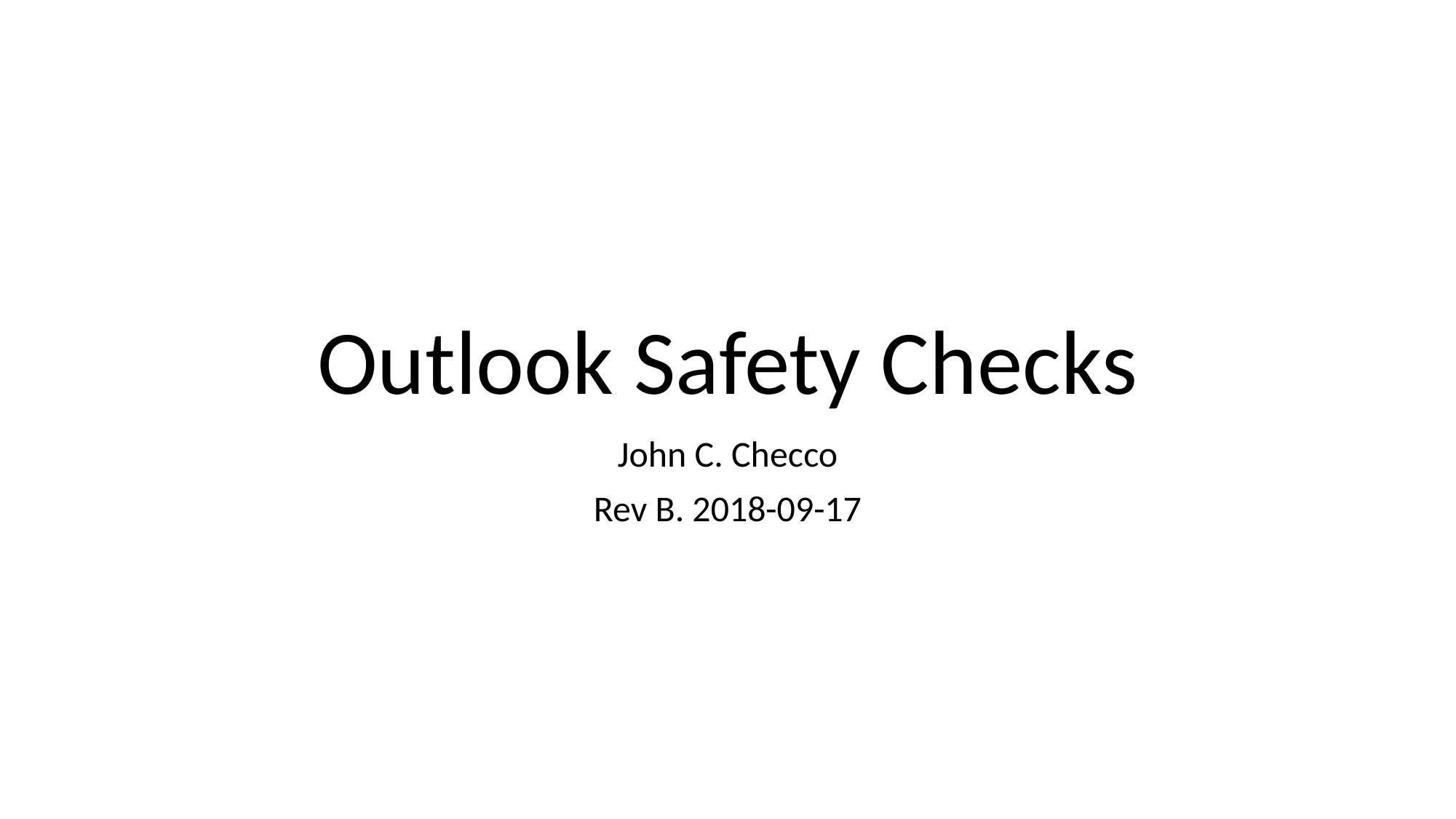

# Outlook Safety Checks
John C. Checco
Rev B. 2018-09-17